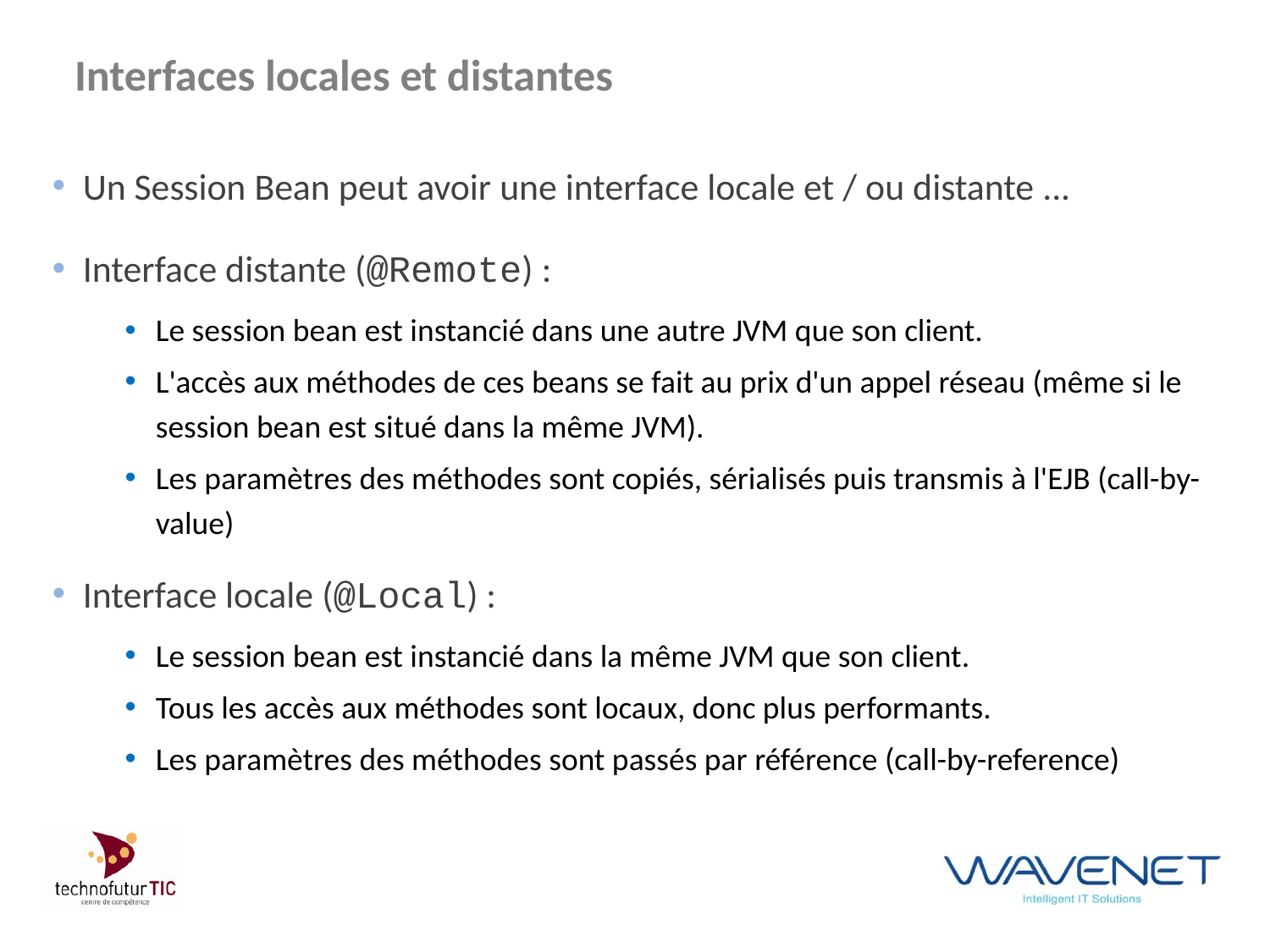

# Interfaces locales et distantes
Un Session Bean peut avoir une interface locale et / ou distante ...
Interface distante (@Remote) :
Le session bean est instancié dans une autre JVM que son client.
L'accès aux méthodes de ces beans se fait au prix d'un appel réseau (même si le session bean est situé dans la même JVM).
Les paramètres des méthodes sont copiés, sérialisés puis transmis à l'EJB (call-by-value)
Interface locale (@Local) :
Le session bean est instancié dans la même JVM que son client.
Tous les accès aux méthodes sont locaux, donc plus performants.
Les paramètres des méthodes sont passés par référence (call-by-reference)